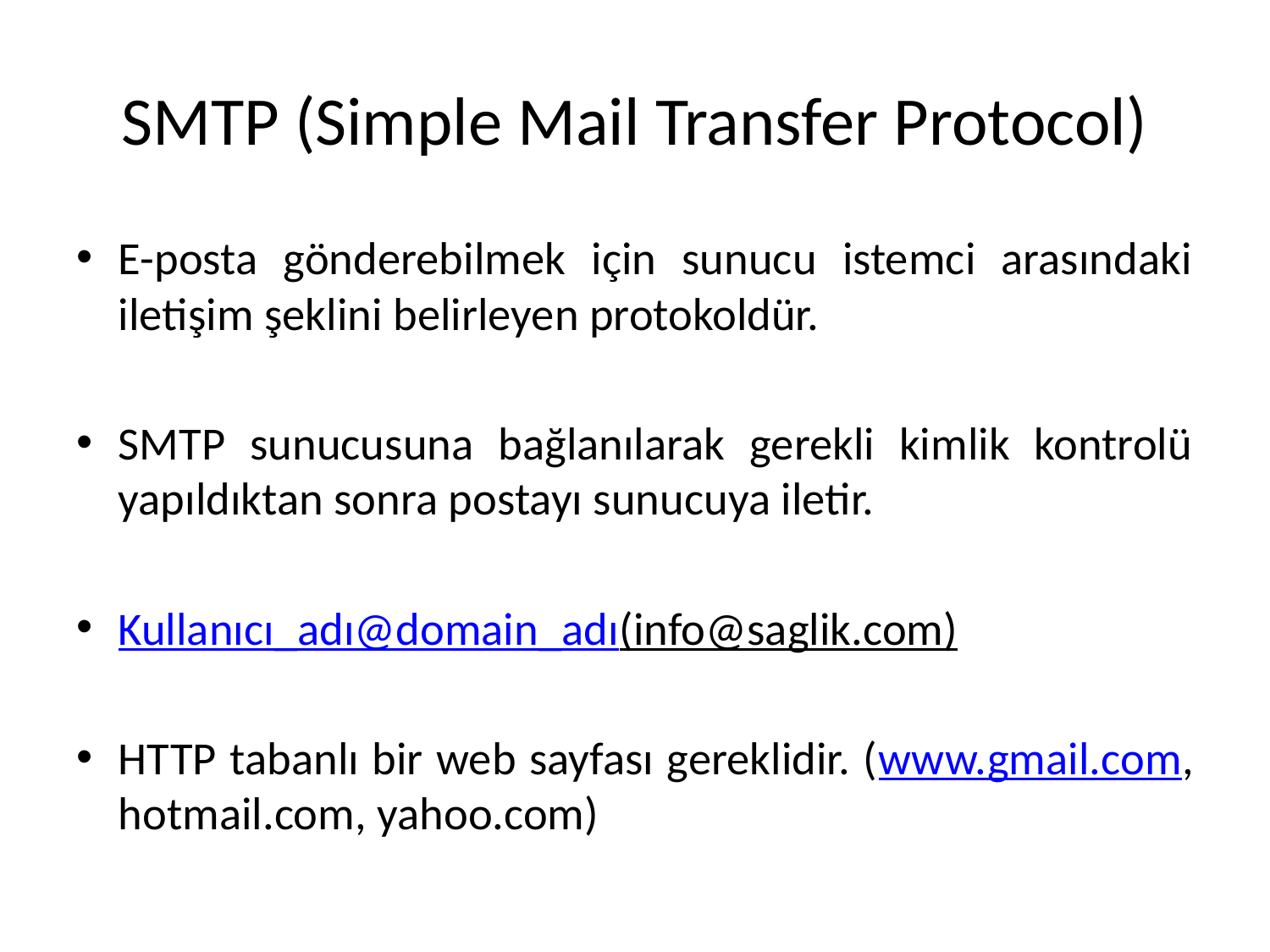

# SMTP (Simple Mail Transfer Protocol)
E-posta gönderebilmek için sunucu istemci arasındaki iletişim şeklini belirleyen protokoldür.

SMTP sunucusuna bağlanılarak gerekli kimlik kontrolü yapıldıktan sonra postayı sunucuya iletir.

Kullanıcı_adı@domain_adı(info@saglik.com)

HTTP tabanlı bir web sayfası gereklidir. (www.gmail.com, hotmail.com, yahoo.com)